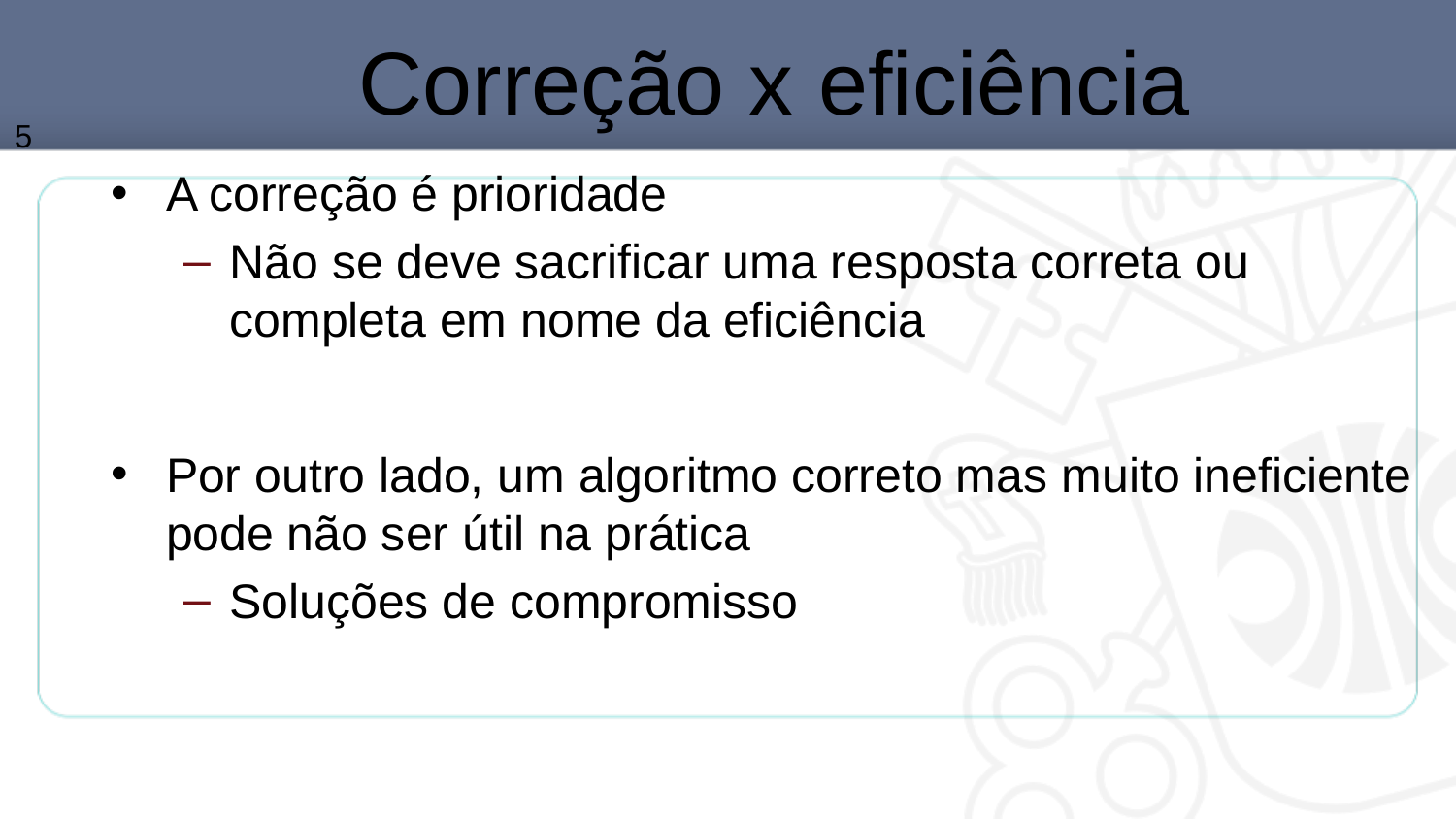

# Correção x eficiência
5
A correção é prioridade
Não se deve sacrificar uma resposta correta ou completa em nome da eficiência

Por outro lado, um algoritmo correto mas muito ineficiente pode não ser útil na prática
Soluções de compromisso